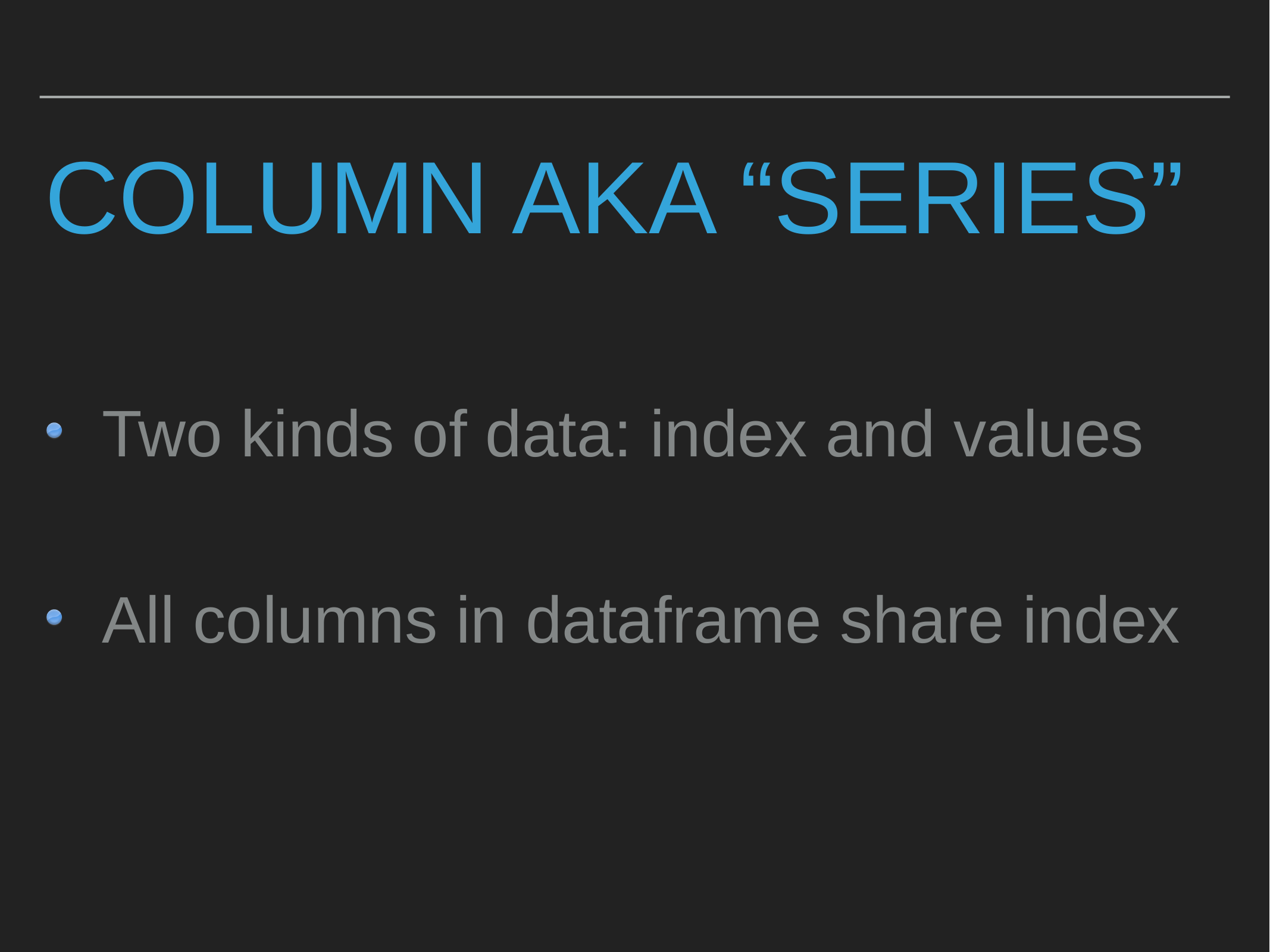

# Column AKA “Series”
Two kinds of data: index and values
All columns in dataframe share index